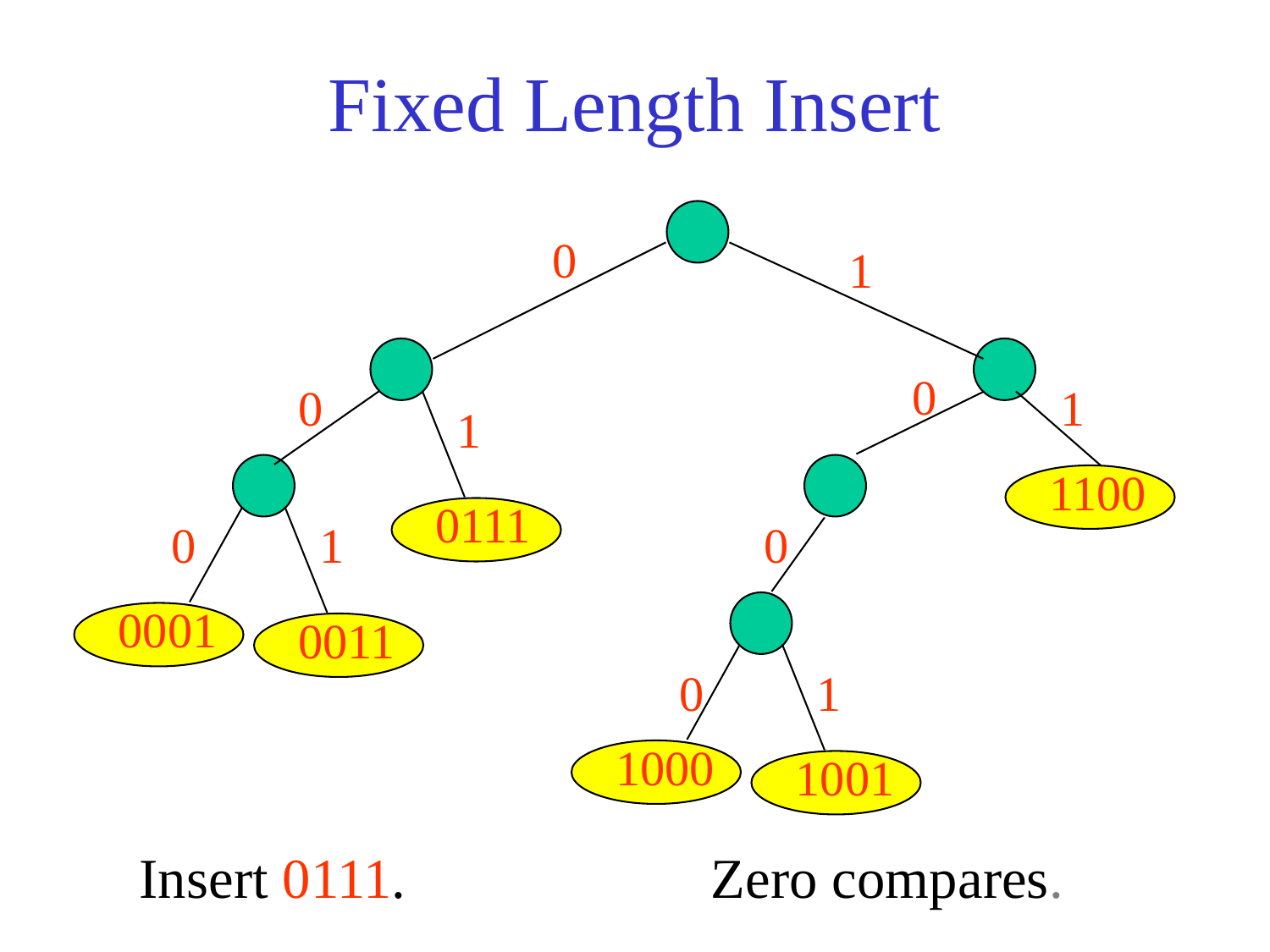

# Fixed Length Insert

1100

0001

0011

1000

1001

0
1
0
0
1
0
1
0
0
1

1
0111

Insert 0111.
Zero compares.